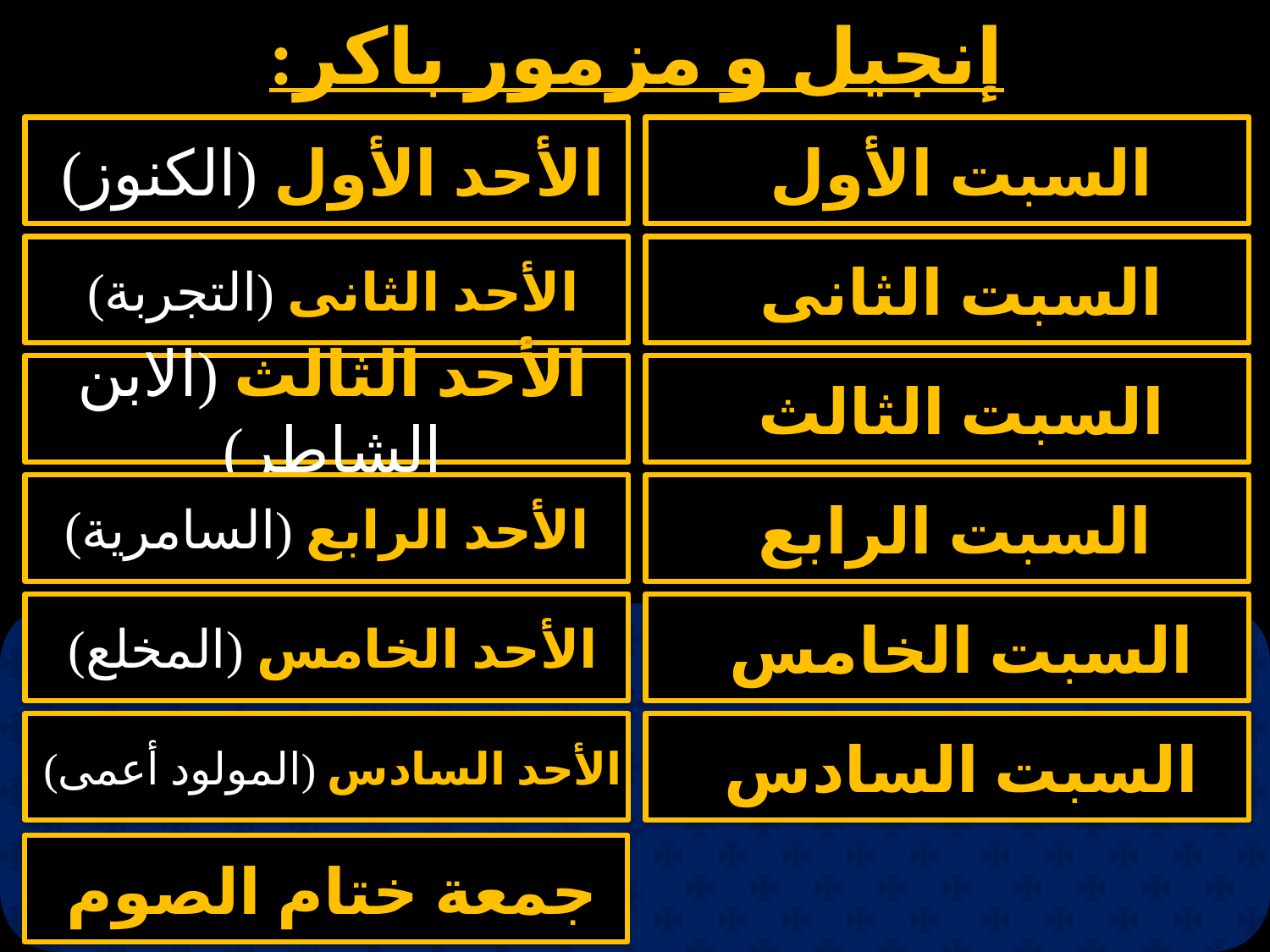

# إنجيل و مزمور باكر:
الأحد الأول (الكنوز)
السبت الأول
الأحد الثانى (التجربة)
السبت الثانى
الأحد الثالث (الابن الشاطر)
السبت الثالث
الأحد الرابع (السامرية)
السبت الرابع
الأحد الخامس (المخلع)
السبت الخامس
الأحد السادس (المولود أعمى)
السبت السادس
جمعة ختام الصوم